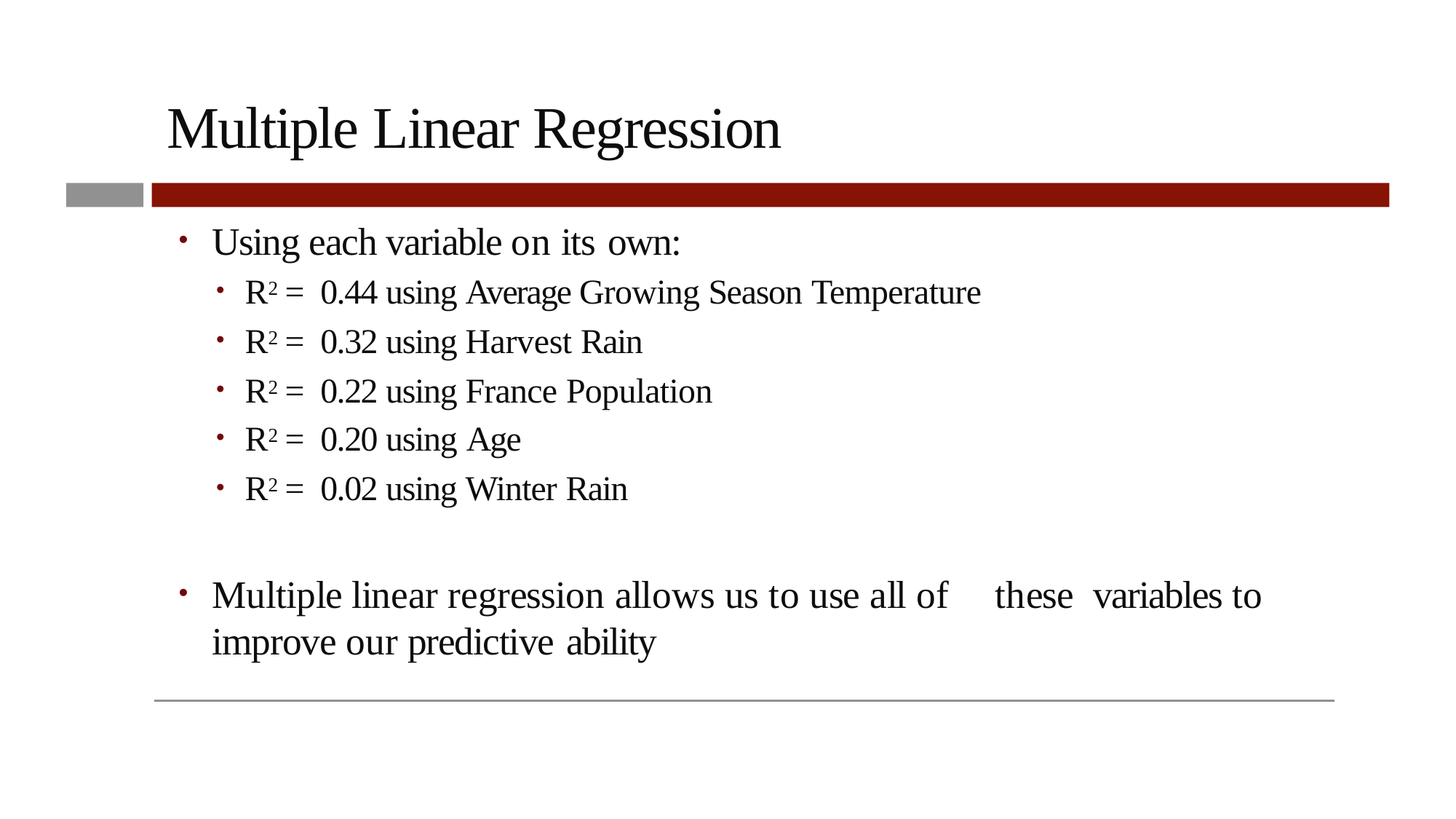

# Multiple	Linear	Regression
Using each variable on its own:
R2  = 0.44 using Average Growing Season Temperature
R2  = 0.32 using Harvest Rain
R2  = 0.22 using France Population
R2  = 0.20 using Age
R2  = 0.02 using Winter Rain

Multiple linear regression allows us to use all of	these  variables to improve our predictive ability
2